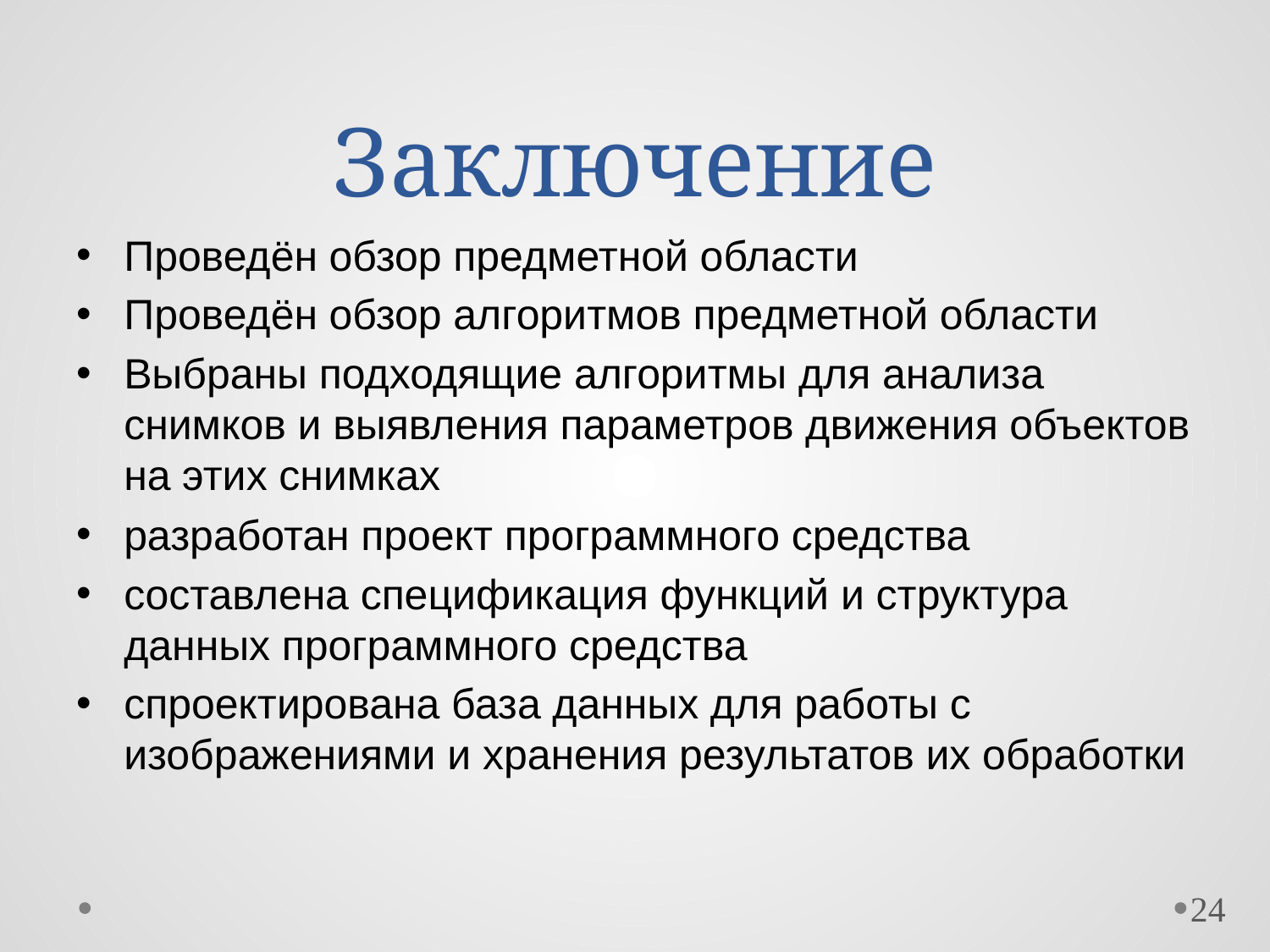

# Заключение
Проведён обзор предметной области
Проведён обзор алгоритмов предметной области
Выбраны подходящие алгоритмы для анализа снимков и выявления параметров движения объектов на этих снимках
разработан проект программного средства
составлена спецификация функций и структура данных программного средства
спроектирована база данных для работы с изображениями и хранения результатов их обработки
24